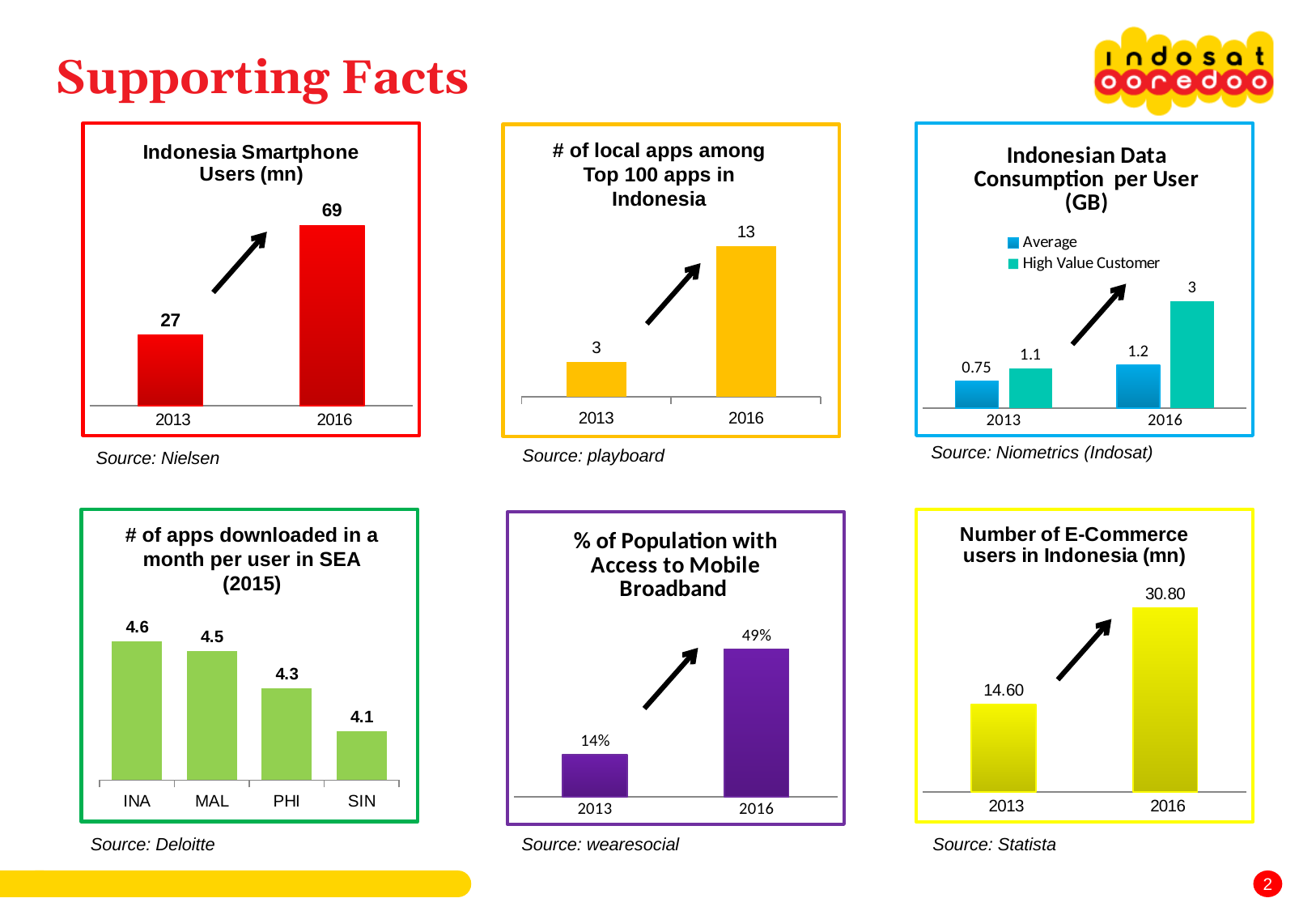

# Supporting Facts

### Chart: Indonesia Smartphone Users (mn)

| Category | Smartphone Users |
|---|---|
|  2013 | 27.0 |
|  2016 | 69.0 |

### Chart: Indonesian Data Consumption  per User (GB)

| Category | Average | High Value Customer |
|---|---|---|
| 2013 | 0.75 | 1.1 |
| 2016 | 1.2 | 3.0 |

### Chart

| Category |  |
|---|---|
| 2013 | 3.0 |
| 2016 | 13.0 |
# of local apps among Top 100 apps in Indonesia
Source: Niometrics (Indosat)
Source: playboard
Source: Nielsen

### Chart

| Category |  |
|---|---|
| INA | 4.6 |
| MAL | 4.545 |
| PHI | 4.33 |
| SIN | 4.08 |

### Chart: Number of E-Commerce users in Indonesia (mn)

| Category | Number of E-Commerce user in Indonesia |
|---|---|
|  2013 | 14.6 |
|  2016 | 30.8 |

### Chart: % of Population with Access to Mobile Broadband

| Category | % of Population with Access to Mobile Broadband |
|---|---|
| 2013 | 0.14 |
| 2016 | 0.49 |
# of apps downloaded in a month per user in SEA (2015)
Source: Deloitte
Source: wearesocial
Source: Statista
2